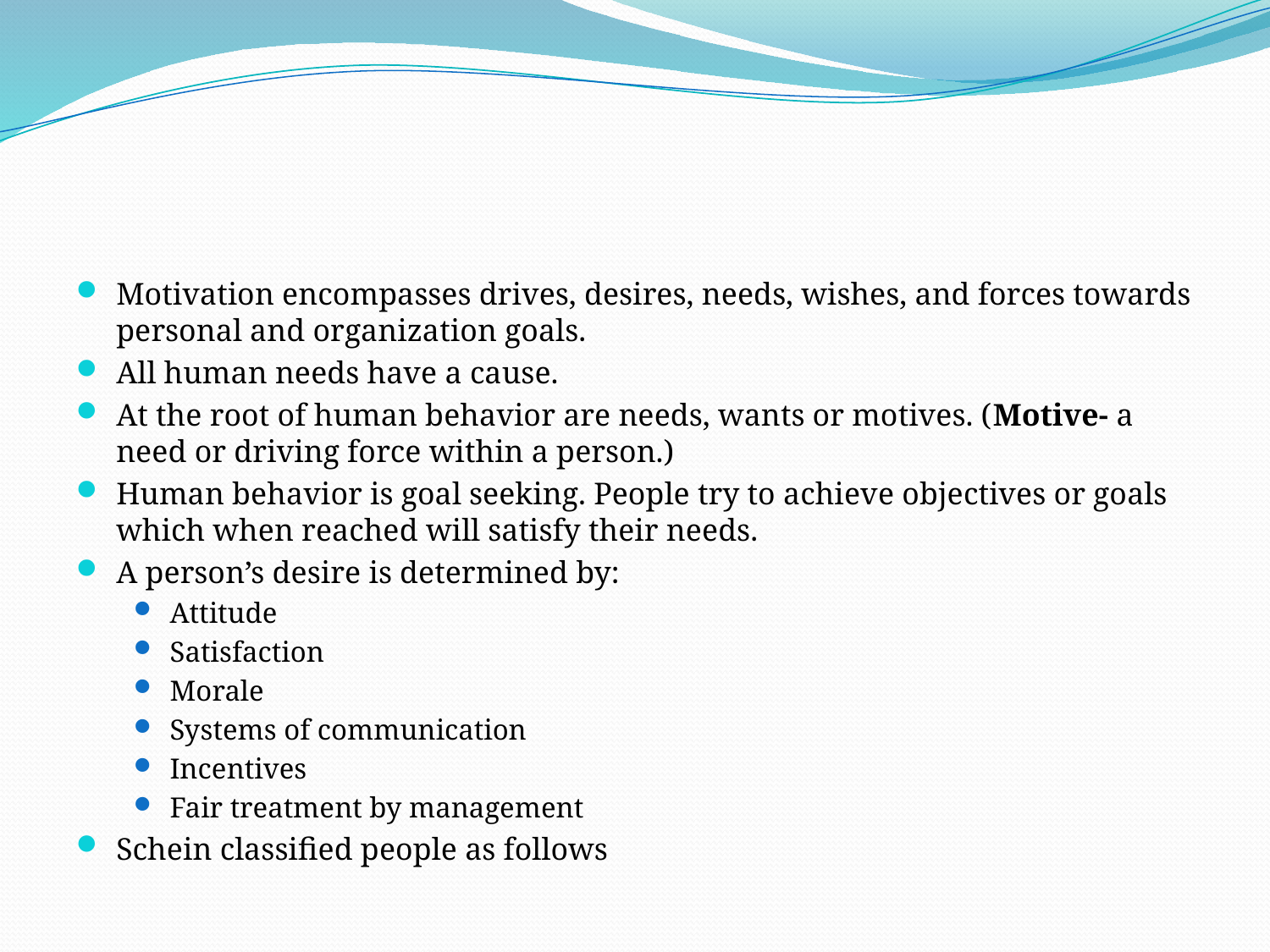

#
Motivation encompasses drives, desires, needs, wishes, and forces towards personal and organization goals.
All human needs have a cause.
At the root of human behavior are needs, wants or motives. (Motive- a need or driving force within a person.)
Human behavior is goal seeking. People try to achieve objectives or goals which when reached will satisfy their needs.
A person’s desire is determined by:
Attitude
Satisfaction
Morale
Systems of communication
Incentives
Fair treatment by management
Schein classified people as follows